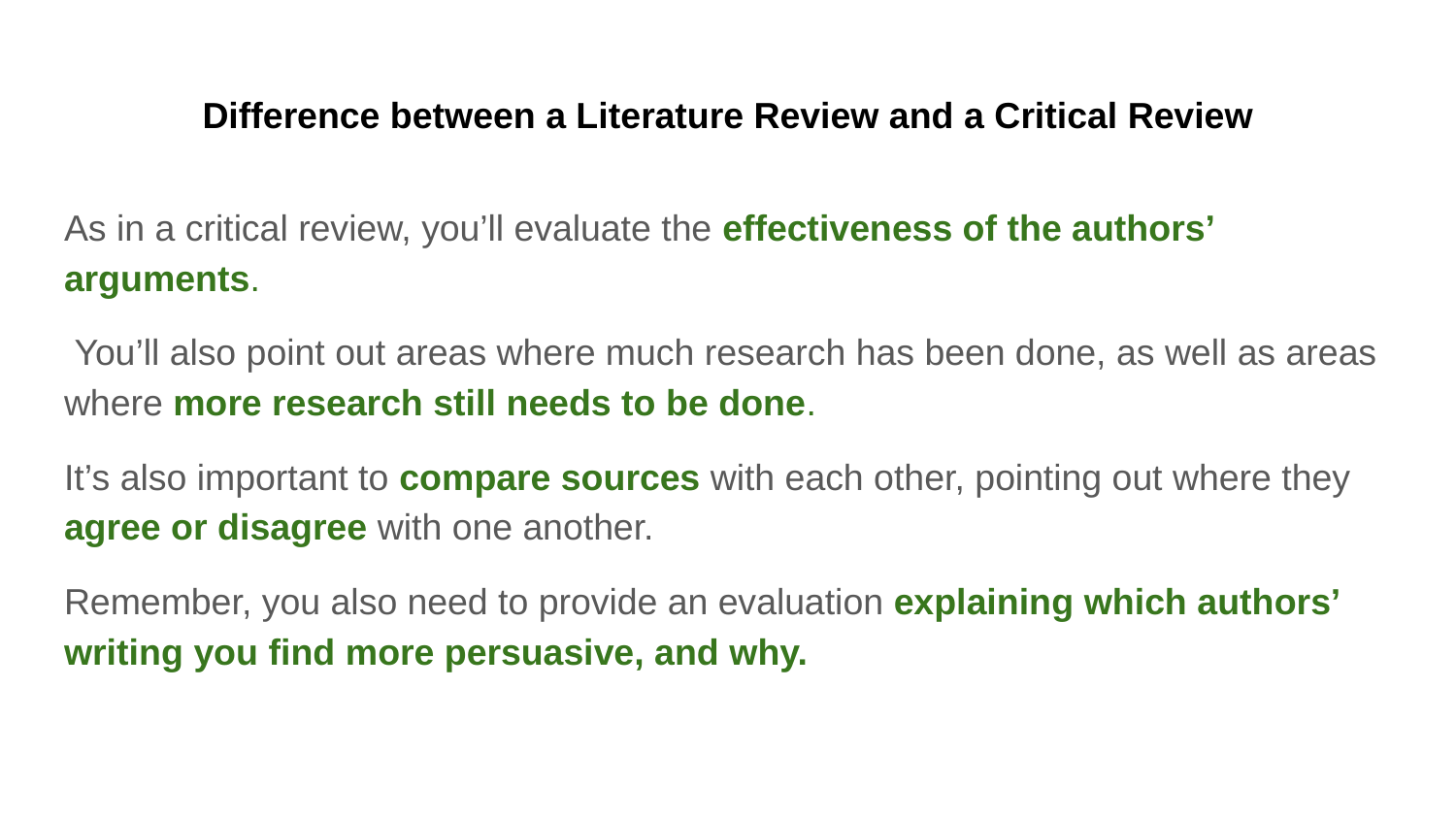

# Difference between a Literature Review and a Critical Review
As in a critical review, you’ll evaluate the effectiveness of the authors’ arguments.
 You’ll also point out areas where much research has been done, as well as areas where more research still needs to be done.
It’s also important to compare sources with each other, pointing out where they agree or disagree with one another.
Remember, you also need to provide an evaluation explaining which authors’ writing you find more persuasive, and why.